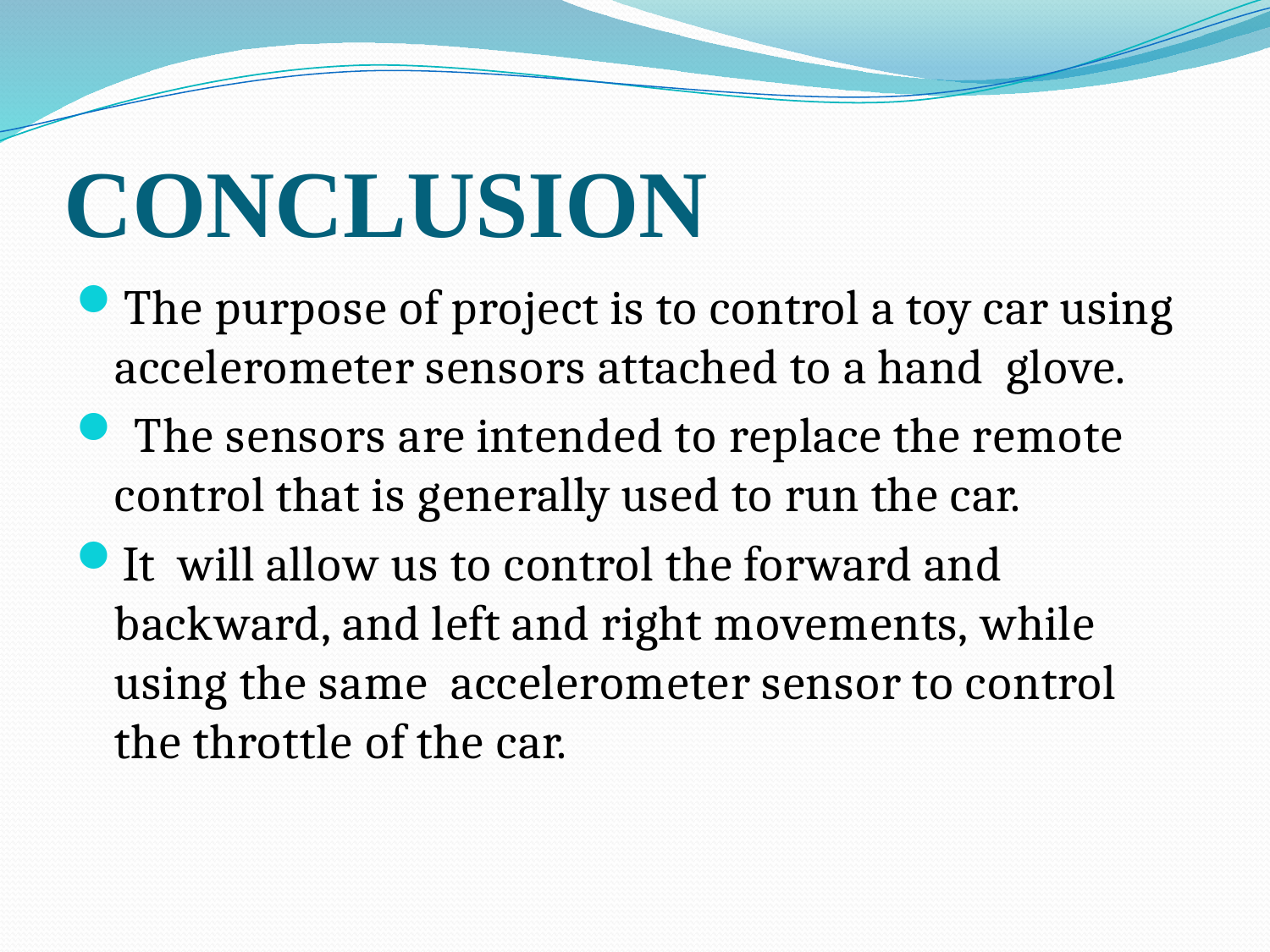

# CONCLUSION
The purpose of project is to control a toy car using accelerometer sensors attached to a hand  glove.
 The sensors are intended to replace the remote control that is generally used to run the car.
It  will allow us to control the forward and backward, and left and right movements, while using the same  accelerometer sensor to control the throttle of the car.